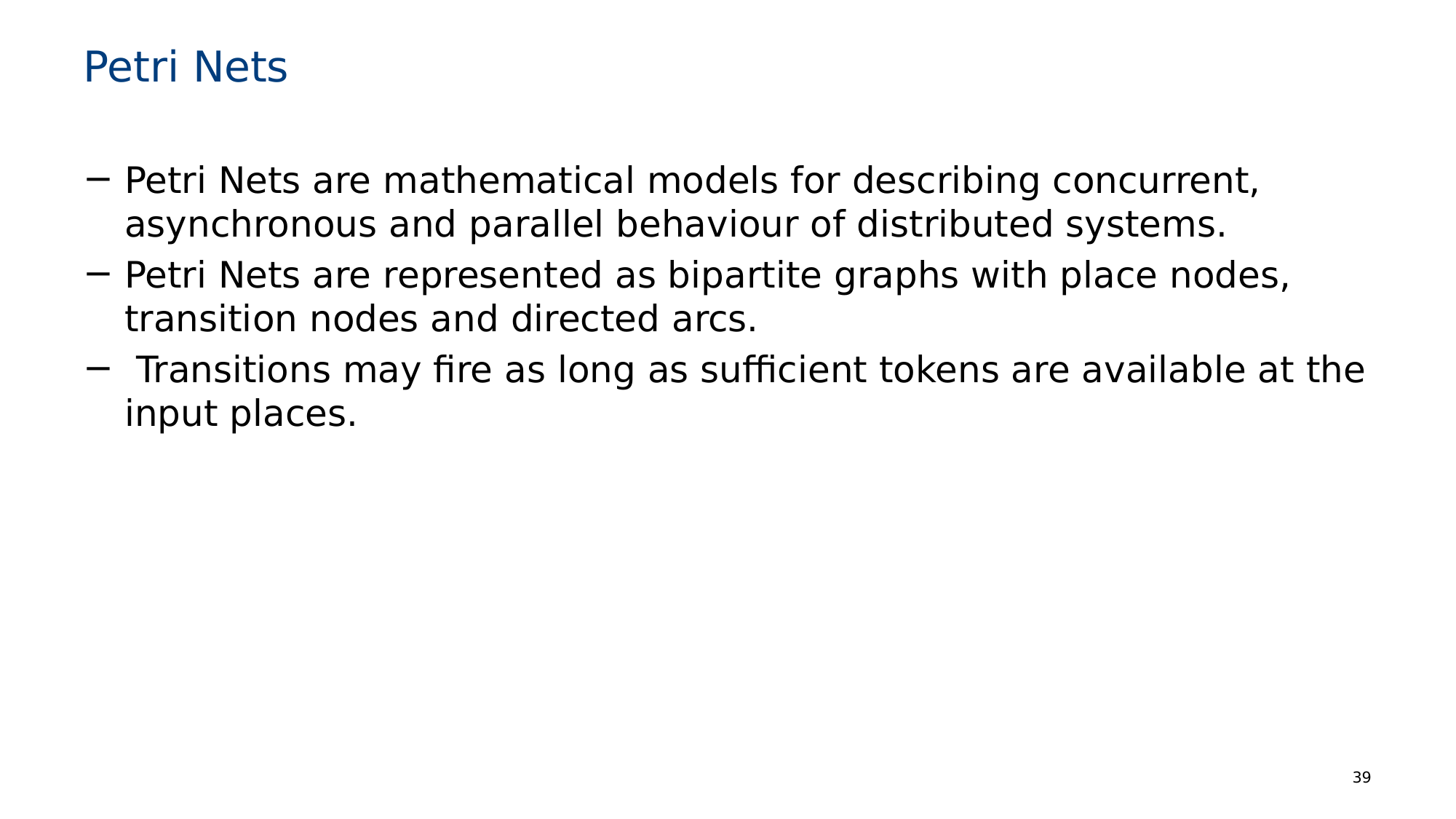

Petri Nets
Petri Nets are mathematical models for describing concurrent, asynchronous and parallel behaviour of distributed systems.
Petri Nets are represented as bipartite graphs with place nodes, transition nodes and directed arcs.
 Transitions may fire as long as sufficient tokens are available at the input places.
39